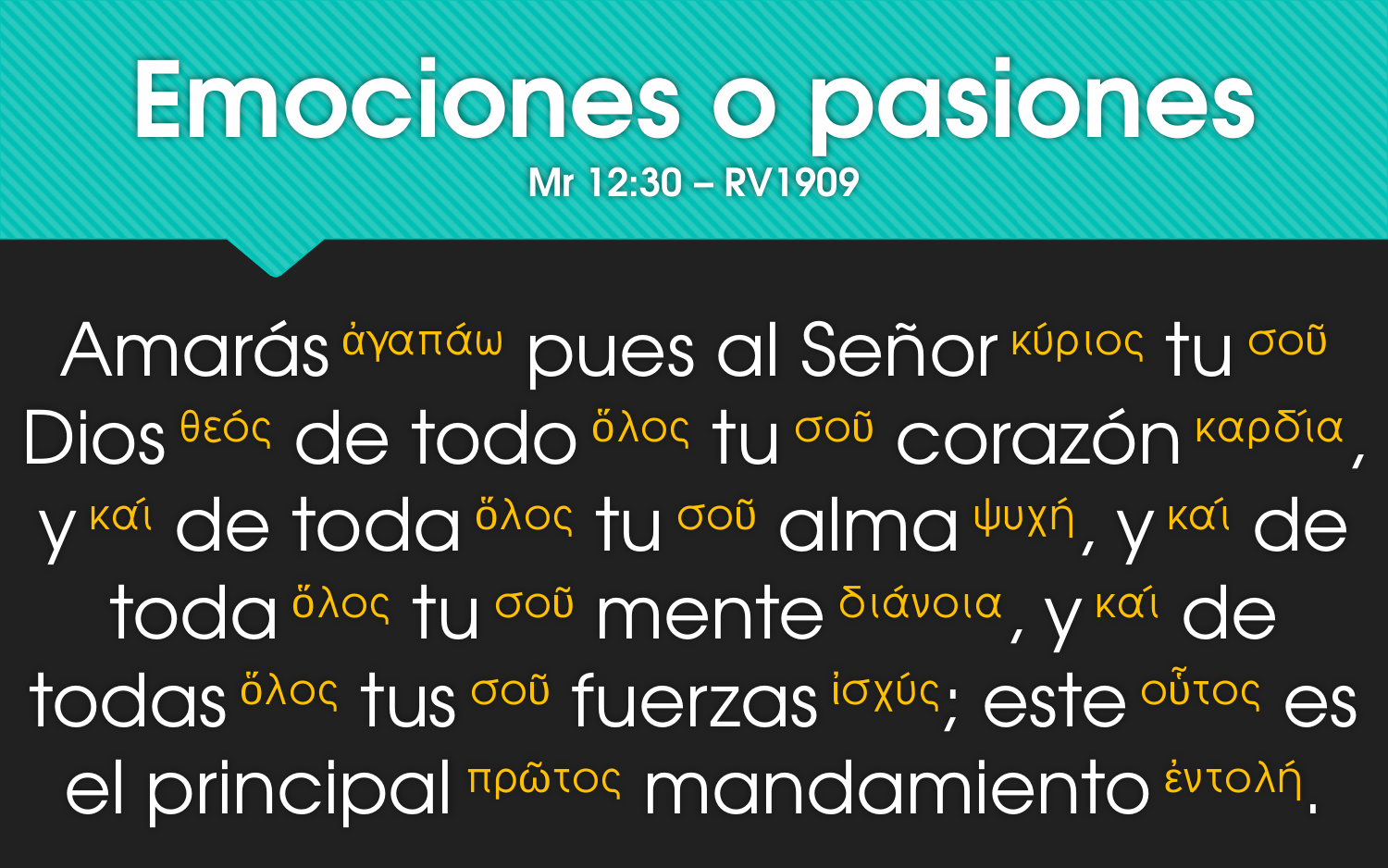

# Emociones o pasiones Mr 12:30 – RV1909
Amarás ἀγαπάω pues al Señor κύριος tu σοῦ Dios θεός de todo ὅλος tu σοῦ corazón καρδία, y καί de toda ὅλος tu σοῦ alma ψυχή, y καί de toda ὅλος tu σοῦ mente διάνοια, y καί de todas ὅλος tus σοῦ fuerzas ἰσχύς; este οὗτος es el principal πρῶτος mandamiento ἐντολή.